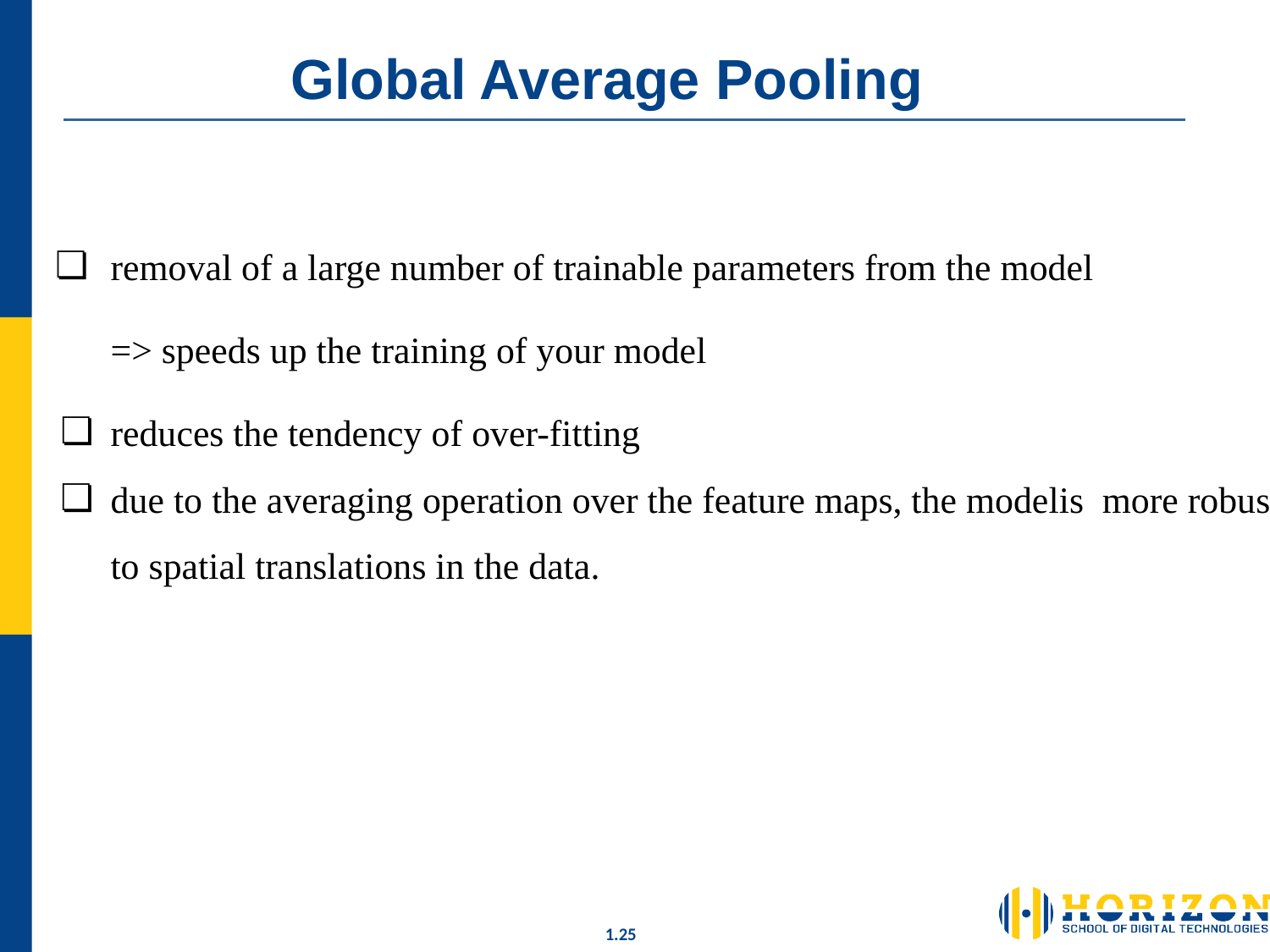

# Global Average Pooling
removal of a large number of trainable parameters from the model
=> speeds up the training of your model
reduces the tendency of over-fitting
due to the averaging operation over the feature maps, the modelis  more robust to spatial translations in the data.
1.25